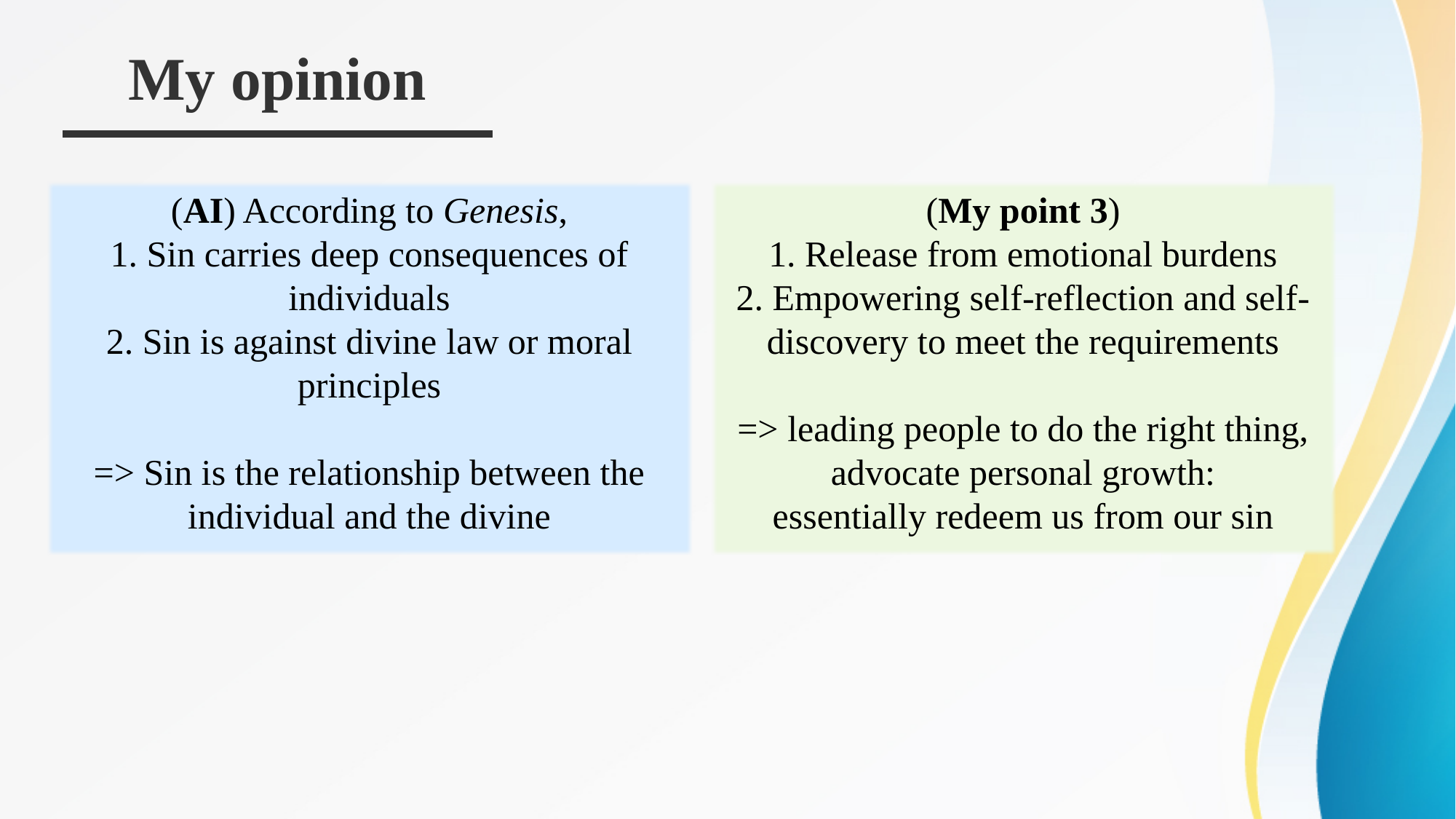

My opinion
(AI) According to Genesis,
1. Sin carries deep consequences of individuals
2. Sin is against divine law or moral principles

=> Sin is the relationship between the individual and the divine

(My point 3)
1. Release from emotional burdens
2. Empowering self-reflection and self-discovery to meet the requirements

=> leading people to do the right thing, advocate personal growth:
essentially redeem us from our sin